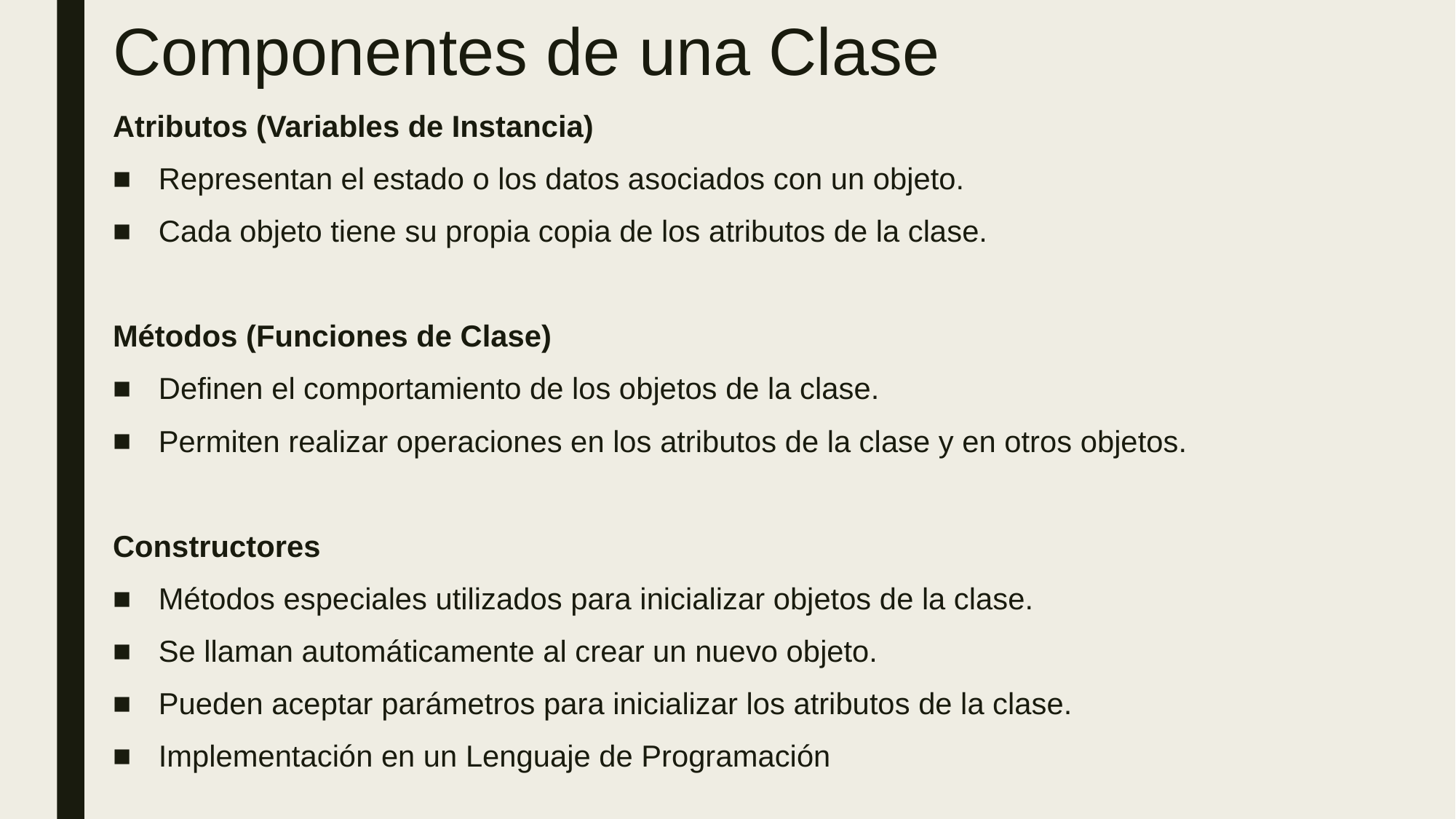

# Componentes de una Clase
Atributos (Variables de Instancia)
Representan el estado o los datos asociados con un objeto.
Cada objeto tiene su propia copia de los atributos de la clase.

Métodos (Funciones de Clase)
Definen el comportamiento de los objetos de la clase.
Permiten realizar operaciones en los atributos de la clase y en otros objetos.

Constructores
Métodos especiales utilizados para inicializar objetos de la clase.
Se llaman automáticamente al crear un nuevo objeto.
Pueden aceptar parámetros para inicializar los atributos de la clase.
Implementación en un Lenguaje de Programación